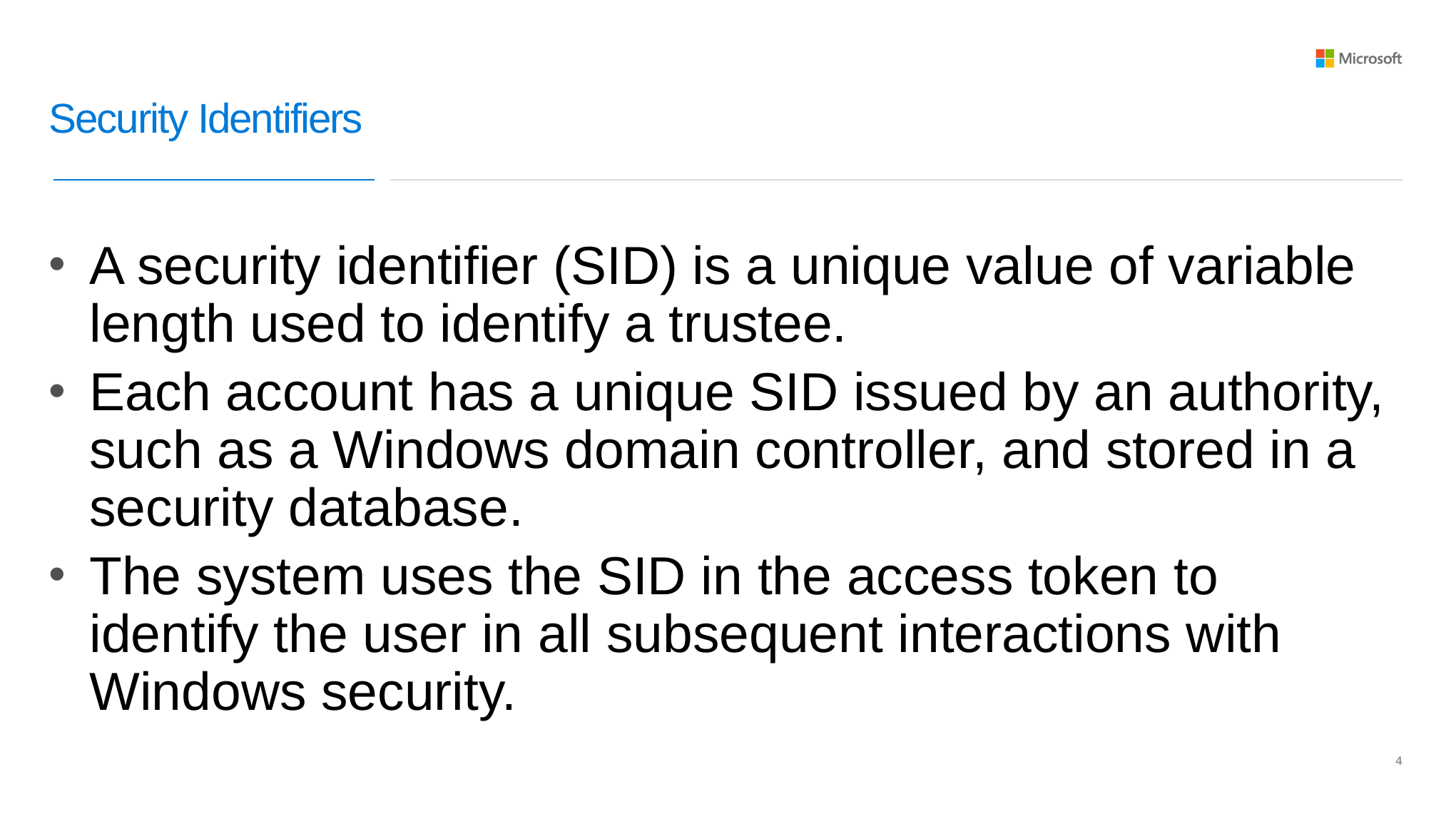

# Security Identifiers
A security identifier (SID) is a unique value of variable length used to identify a trustee.
Each account has a unique SID issued by an authority, such as a Windows domain controller, and stored in a security database.
The system uses the SID in the access token to identify the user in all subsequent interactions with Windows security.
4